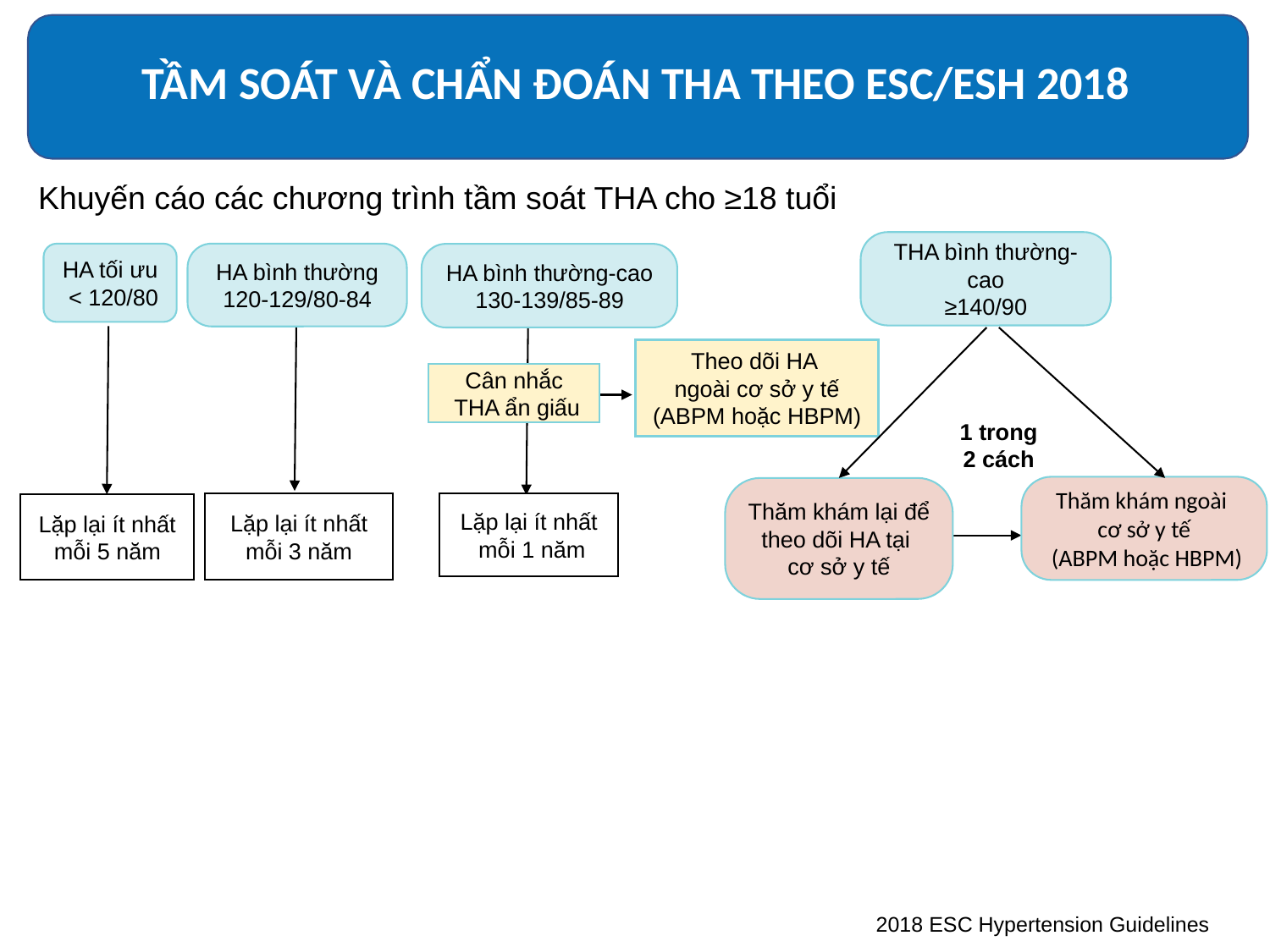

# TẦM SOÁT VÀ CHẨN ĐOÁN THA THEO ESC/ESH 2018

Khuyến cáo các chương trình tầm soát THA cho ≥18 tuổi
THA bình thường-cao
≥140/90
HA tối ưu
 < 120/80
HA bình thường
120-129/80-84
HA bình thường-cao
130-139/85-89
Theo dõi HA
ngoài cơ sở y tế
(ABPM hoặc HBPM)
Cân nhắc
 THA ẩn giấu
1 trong 2 cách
Thăm khám ngoài
cơ sở y tế
 (ABPM hoặc HBPM)
Thăm khám lại để theo dõi HA tại
cơ sở y tế
Lặp lại ít nhất
 mỗi 1 năm
Lặp lại ít nhất mỗi 3 năm
Lặp lại ít nhất mỗi 5 năm
2018 ESC Hypertension Guidelines